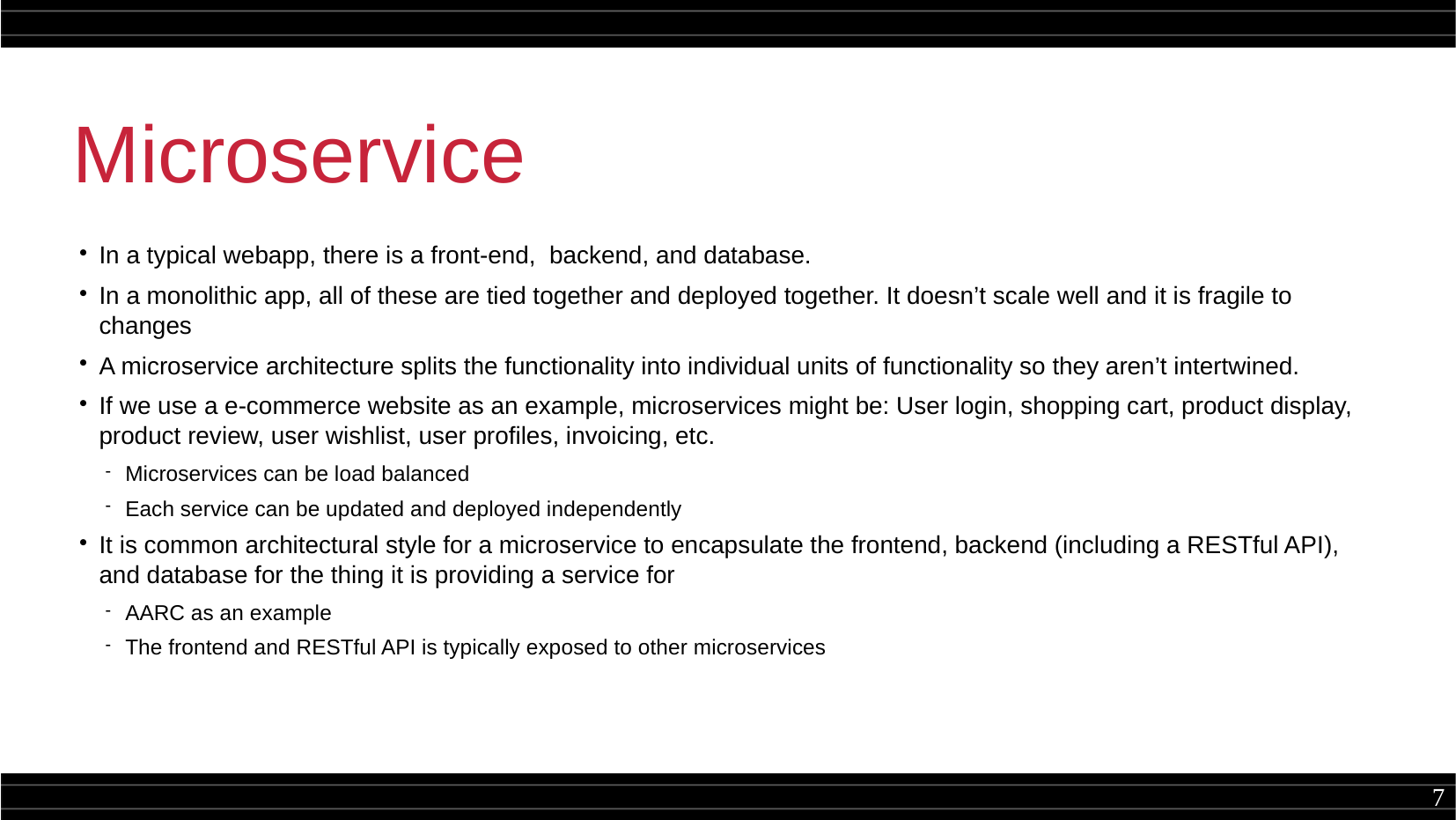

Microservice
In a typical webapp, there is a front-end,  backend, and database.
In a monolithic app, all of these are tied together and deployed together. It doesn’t scale well and it is fragile to changes
A microservice architecture splits the functionality into individual units of functionality so they aren’t intertwined.
If we use a e-commerce website as an example, microservices might be: User login, shopping cart, product display, product review, user wishlist, user profiles, invoicing, etc.
Microservices can be load balanced
Each service can be updated and deployed independently
It is common architectural style for a microservice to encapsulate the frontend, backend (including a RESTful API), and database for the thing it is providing a service for
AARC as an example
The frontend and RESTful API is typically exposed to other microservices